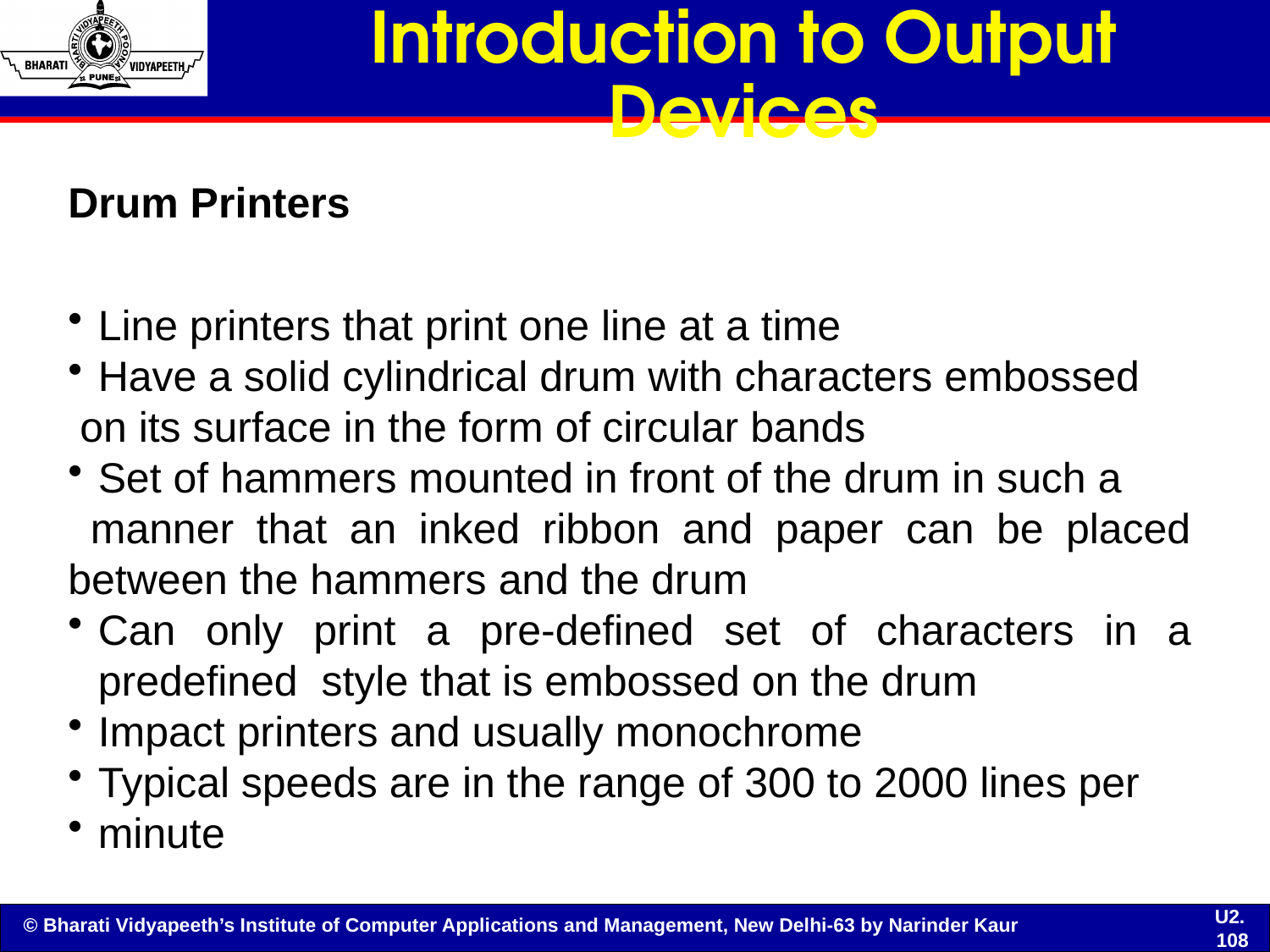

# Introduction to Output Devices
Drum Printers

Line printers that print one line at a time
Have a solid cylindrical drum with characters embossed
 on its surface in the form of circular bands
Set of hammers mounted in front of the drum in such a
 manner that an inked ribbon and paper can be placed between the hammers and the drum
Can only print a pre-defined set of characters in a predefined  style that is embossed on the drum
Impact printers and usually monochrome
Typical speeds are in the range of 300 to 2000 lines per
minute